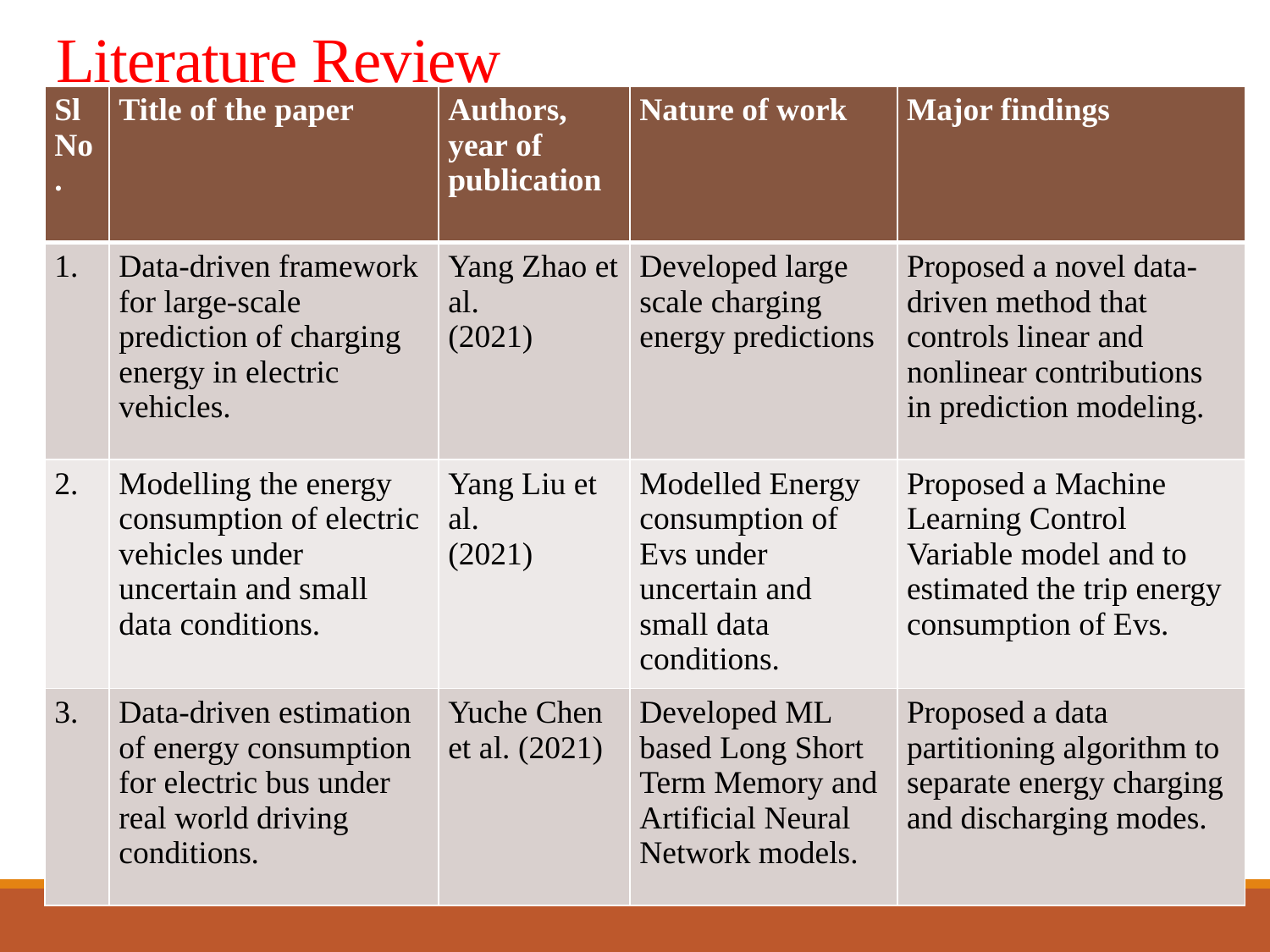

# Literature Review
| Sl No. | Title of the paper | Authors, year of publication | Nature of work | Major findings |
| --- | --- | --- | --- | --- |
| 1. | Data-driven framework for large-scale prediction of charging energy in electric vehicles. | Yang Zhao et al. (2021) | Developed large scale charging energy predictions | Proposed a novel data-driven method that controls linear and nonlinear contributions in prediction modeling. |
| 2. | Modelling the energy consumption of electric vehicles under uncertain and small data conditions. | Yang Liu et al. (2021) | Modelled Energy consumption of Evs under uncertain and small data conditions. | Proposed a Machine Learning Control Variable model and to estimated the trip energy consumption of Evs. |
| 3. | Data-driven estimation of energy consumption for electric bus under real world driving conditions. | Yuche Chen et al. (2021) | Developed ML based Long Short Term Memory and Artificial Neural Network models. | Proposed a data partitioning algorithm to separate energy charging and discharging modes. |
4